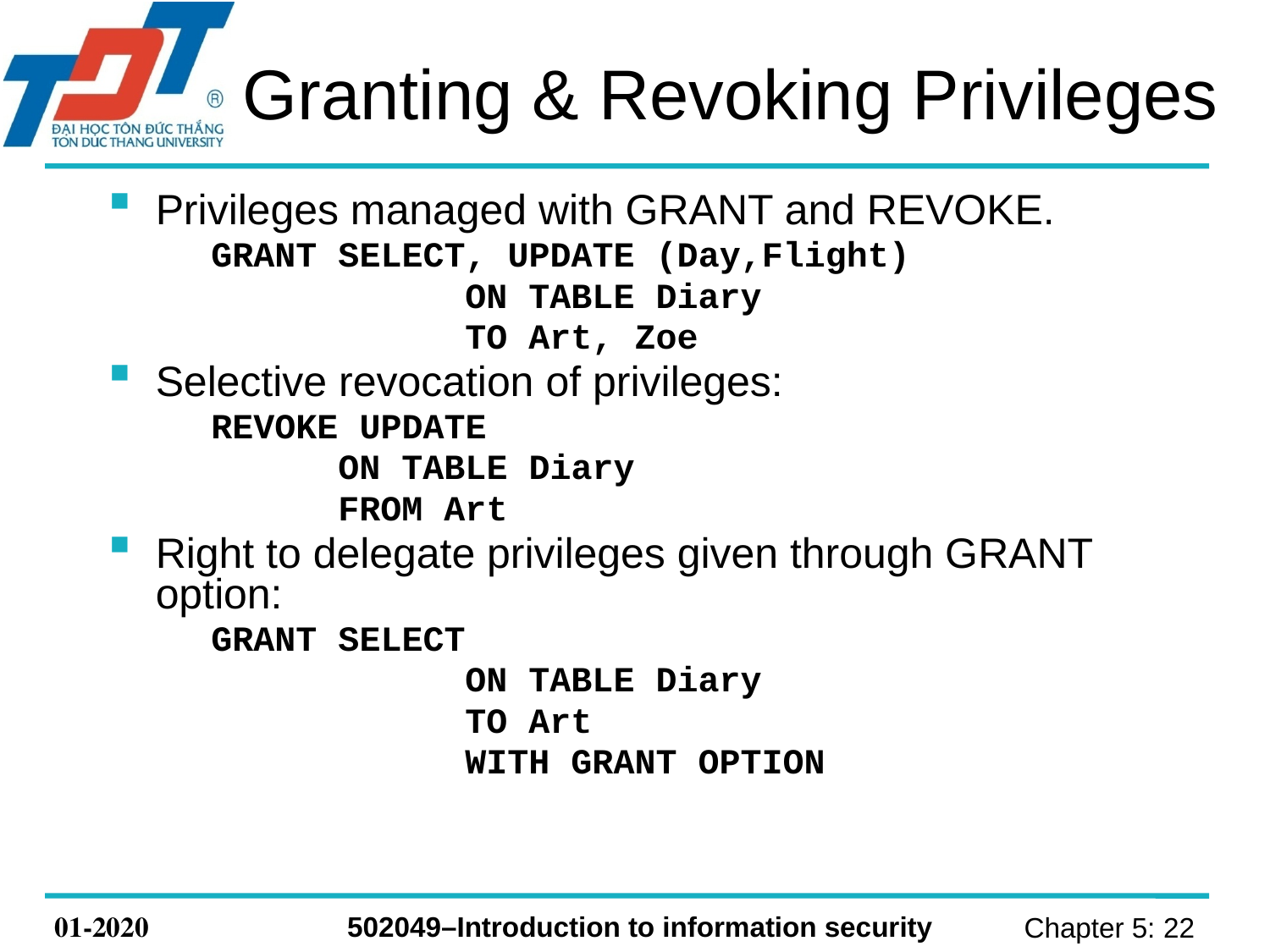

# Granting & Revoking Privileges
Privileges managed with GRANT and REVOKE.
	GRANT SELECT, UPDATE (Day,Flight)
      		ON TABLE Diary
       		TO Art, Zoe
Selective revocation of privileges:
	REVOKE UPDATE
     	ON TABLE Diary
     	FROM Art
Right to delegate privileges given through GRANT option:
	GRANT SELECT
			ON TABLE Diary
			TO Art
			WITH GRANT OPTION